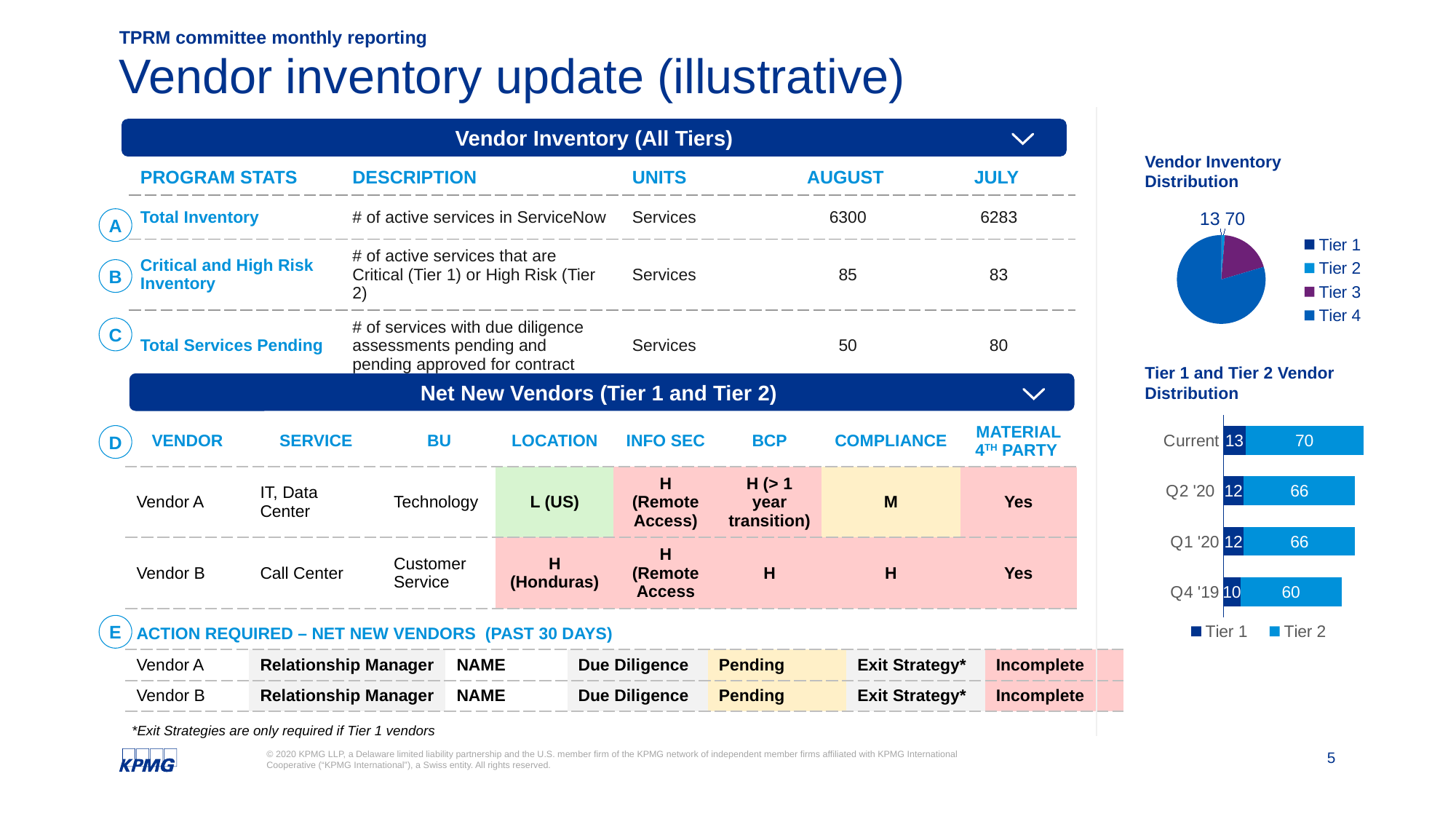

TPRM committee monthly reporting
# Vendor inventory update (illustrative)
Vendor Inventory (All Tiers)

Vendor Inventory Distribution
| PROGRAM STATS | DESCRIPTION | UNITS | AUGUST | JULY |
| --- | --- | --- | --- | --- |
| Total Inventory | # of active services in ServiceNow | Services | 6300 | 6283 |
| Critical and High Risk Inventory | # of active services that are Critical (Tier 1) or High Risk (Tier 2) | Services | 85 | 83 |
| Total Services Pending | # of services with due diligence assessments pending and pending approved for contract | Services | 50 | 80 |

### Chart

| Category | Sales |
|---|---|
| Tier 1 | 13.0 |
| Tier 2 | 70.0 |
| Tier 3 | 1200.0 |
| Tier 4 | 5000.0 |
A
B
C
Tier 1 and Tier 2 Vendor Distribution
Net New Vendors (Tier 1 and Tier 2)

### Chart

| Category | Tier 1 | Tier 2 |
|---|---|---|
| Q4 '19 | 10.0 | 60.0 |
| Q1 '20 | 12.0 | 66.0 |
| Q2 '20  | 12.0 | 66.0 |
| Current | 13.0 | 70.0 |
| VENDOR | SERVICE | BU | LOCATION | INFO SEC | BCP | COMPLIANCE | MATERIAL 4TH PARTY |
| --- | --- | --- | --- | --- | --- | --- | --- |
| Vendor A | IT, Data Center | Technology | L (US) | H (Remote Access) | H (> 1 year transition) | M | Yes |
| Vendor B | Call Center | Customer Service | H (Honduras) | H (Remote Access | H | H | Yes |
D
E
| ACTION REQUIRED – NET NEW VENDORS (PAST 30 DAYS) |  |  |  |  |  |  |
| --- | --- | --- | --- | --- | --- | --- |
| Vendor A | Relationship Manager | NAME | Due Diligence | Pending | Exit Strategy\* | Incomplete |
| Vendor B | Relationship Manager | NAME | Due Diligence | Pending | Exit Strategy\* | Incomplete |
*Exit Strategies are only required if Tier 1 vendors